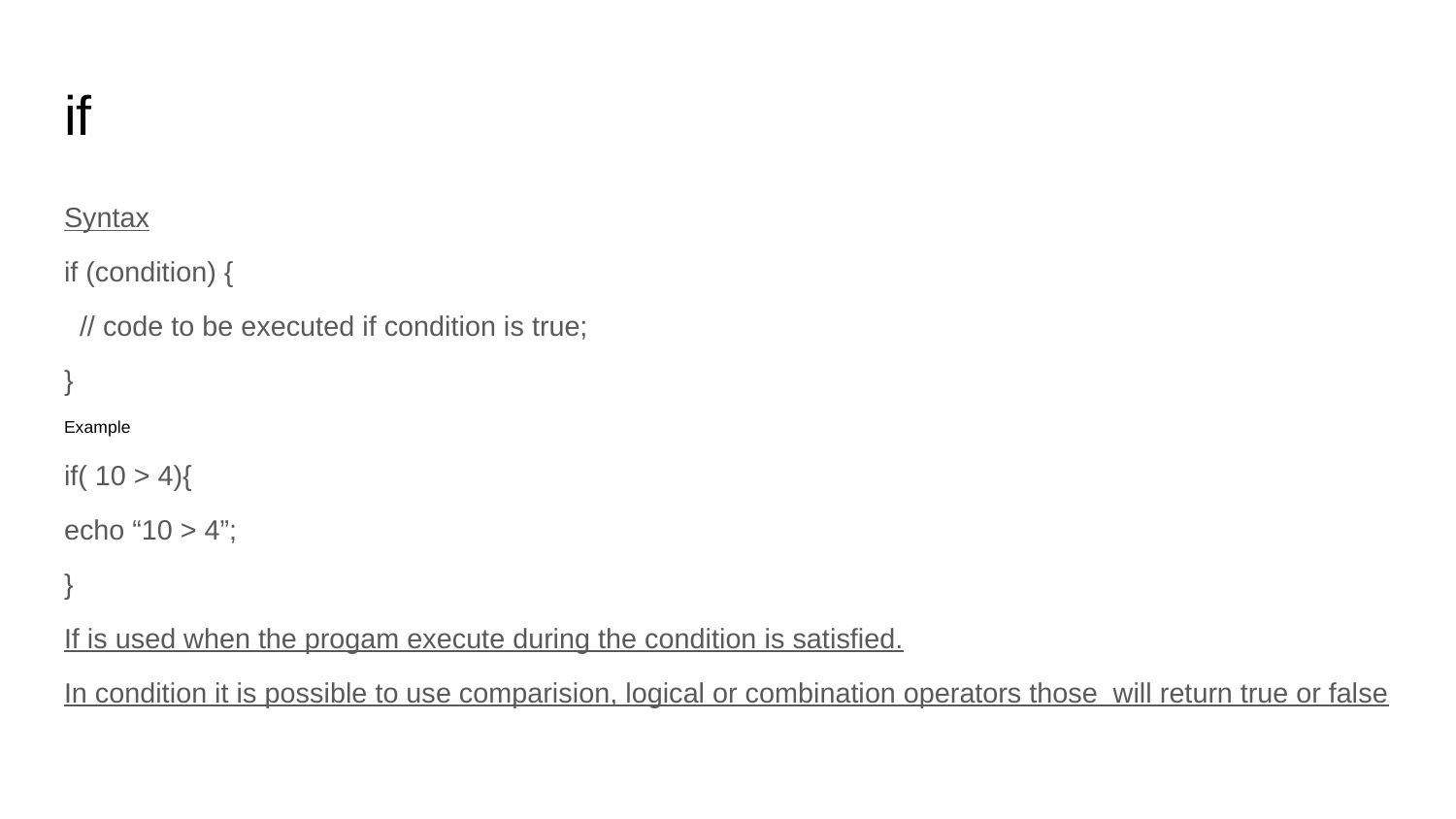

# if
Syntax
if (condition) {
  // code to be executed if condition is true;
}
Example
if( 10 > 4){
echo “10 > 4”;
}
If is used when the progam execute during the condition is satisfied.
In condition it is possible to use comparision, logical or combination operators those  will return true or false